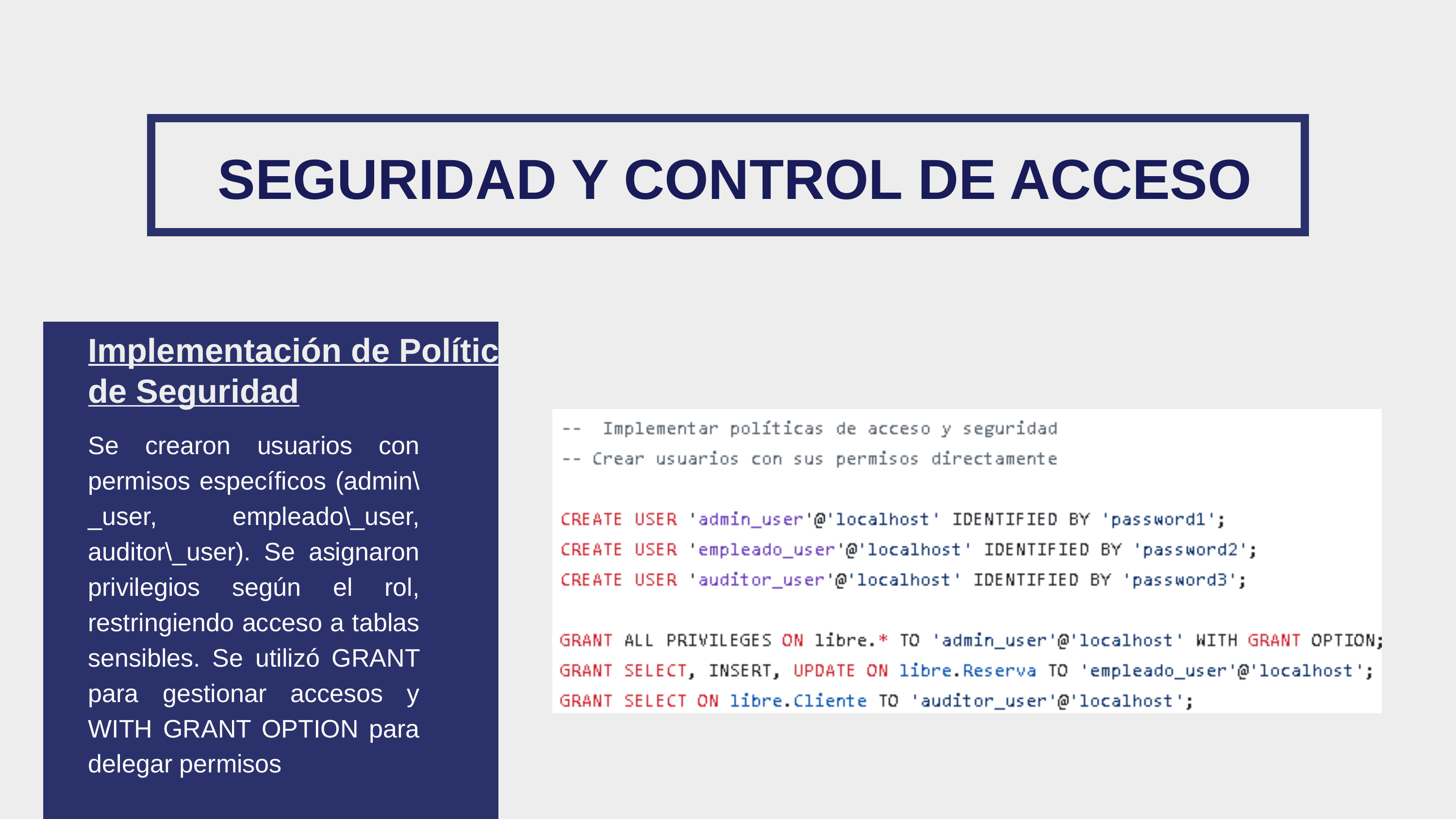

SEGURIDAD Y CONTROL DE ACCESO

Implementación de Políticas de Seguridad

Se crearon usuarios con permisos específicos (admin\_user, empleado\_user, auditor\_user). Se asignaron privilegios según el rol, restringiendo acceso a tablas sensibles. Se utilizó GRANT para gestionar accesos y WITH GRANT OPTION para delegar permisos